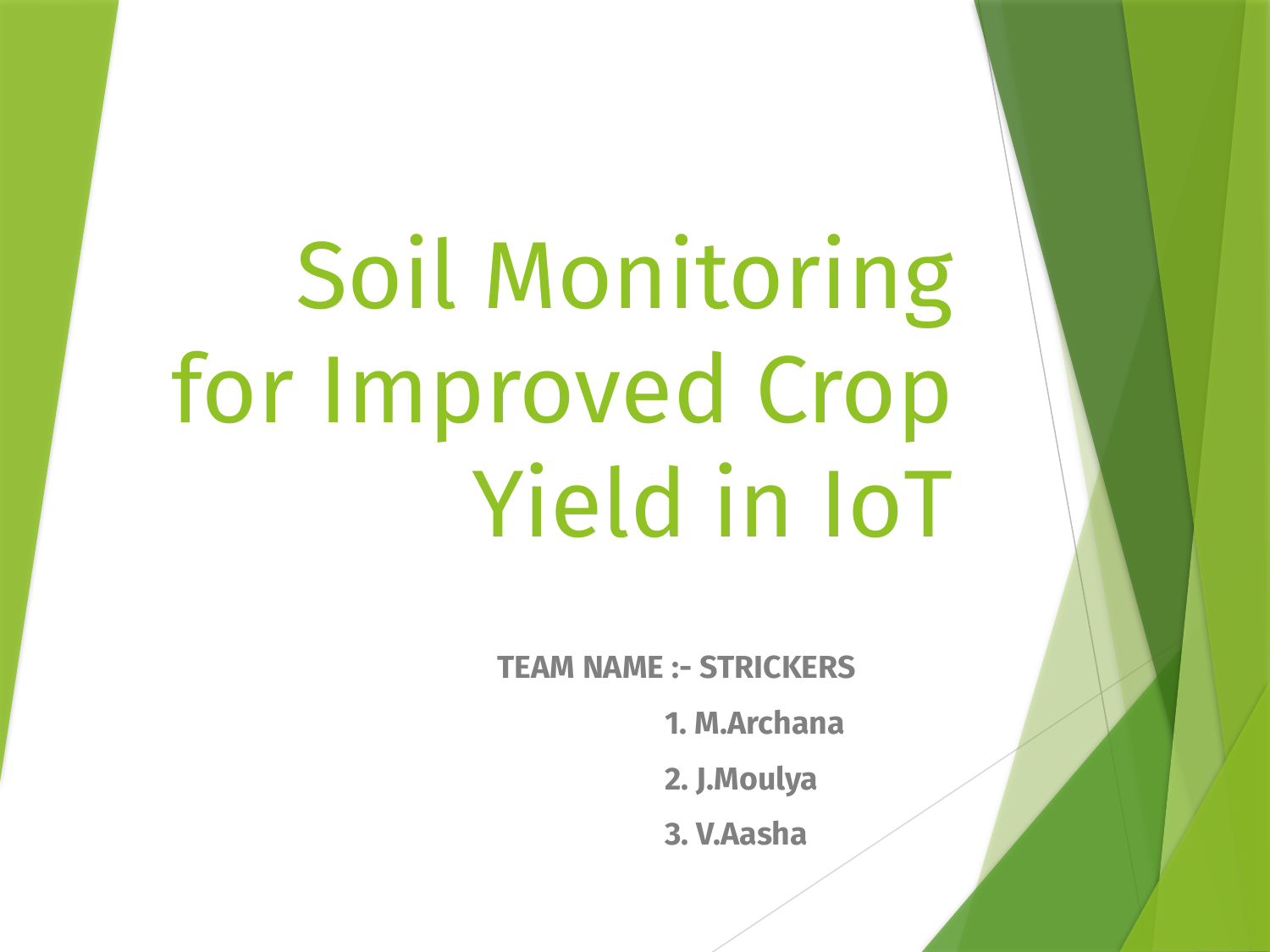

# Soil Monitoring for Improved Crop Yield in IoT
                                           TEAM NAME :- STRICKERS
                                                                 1. M.Archana
                                                                 2. J.Moulya
                                                                 3. V.Aasha